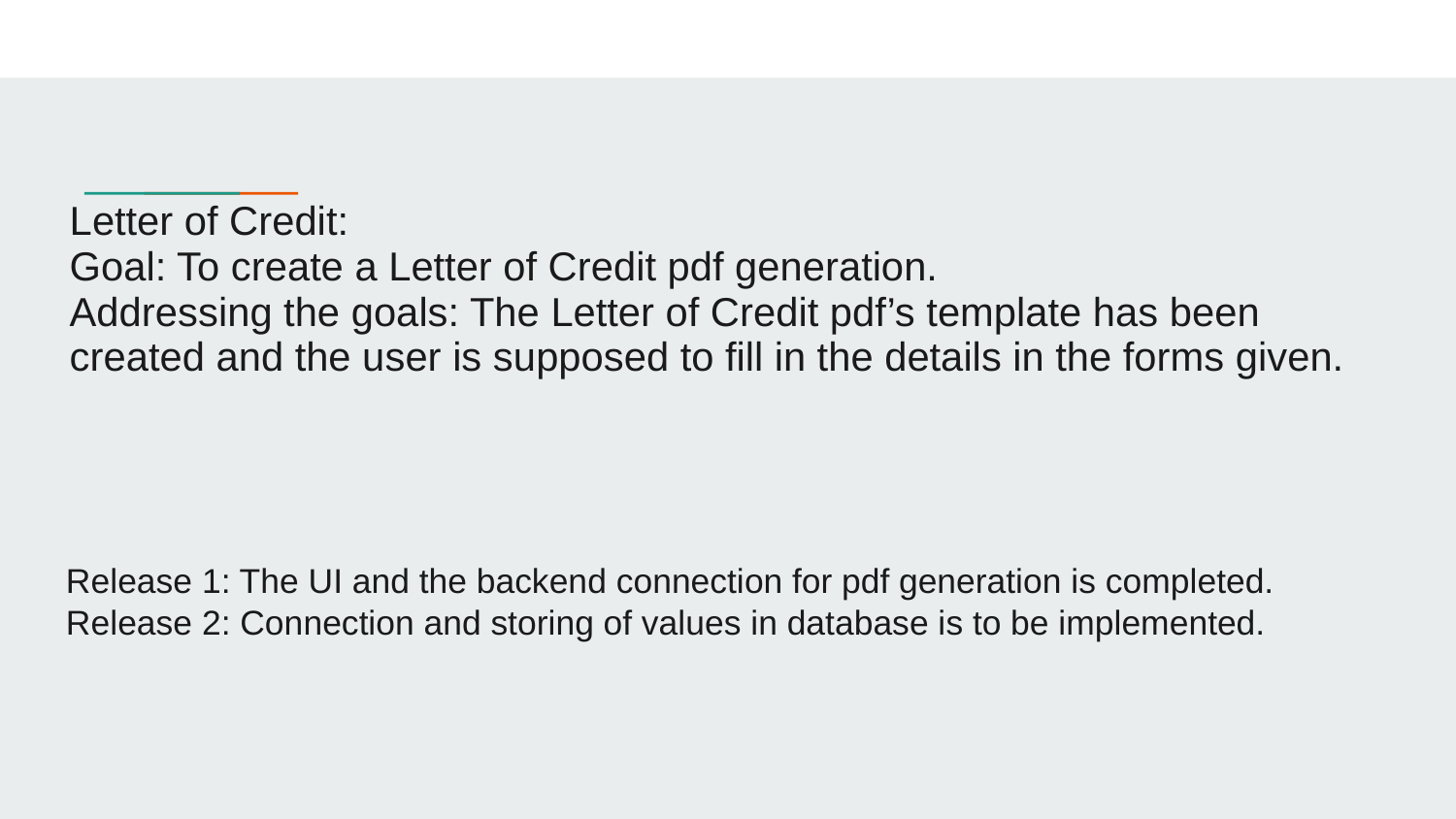

# Letter of Credit:
Goal: To create a Letter of Credit pdf generation.
Addressing the goals: The Letter of Credit pdf’s template has been created and the user is supposed to fill in the details in the forms given.
Release 1: The UI and the backend connection for pdf generation is completed.
Release 2: Connection and storing of values in database is to be implemented.